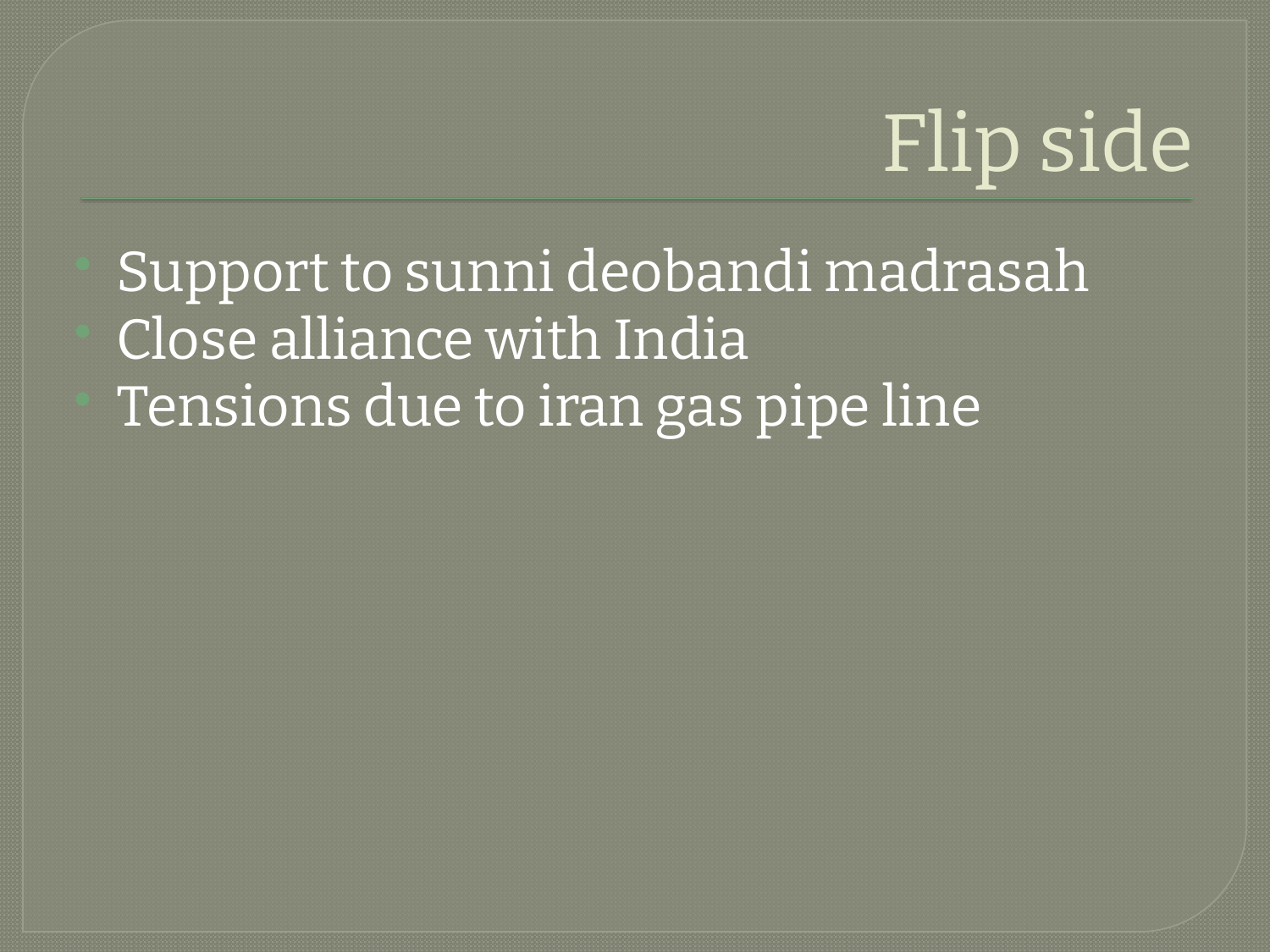

# Flip side
Support to sunni deobandi madrasah
Close alliance with India
Tensions due to iran gas pipe line